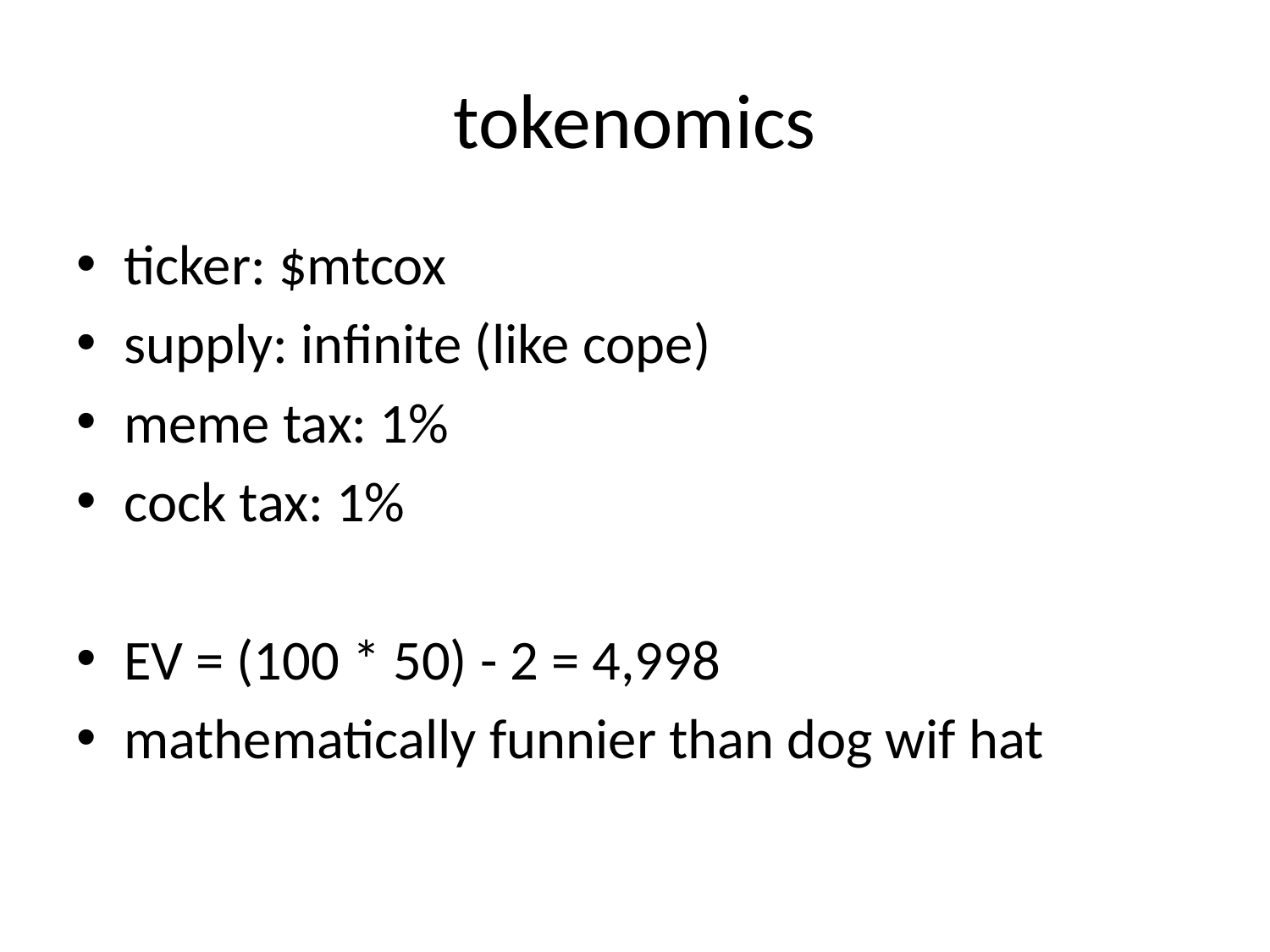

# tokenomics
ticker: $mtcox
supply: infinite (like cope)
meme tax: 1%
cock tax: 1%

EV = (100 * 50) - 2 = 4,998
mathematically funnier than dog wif hat